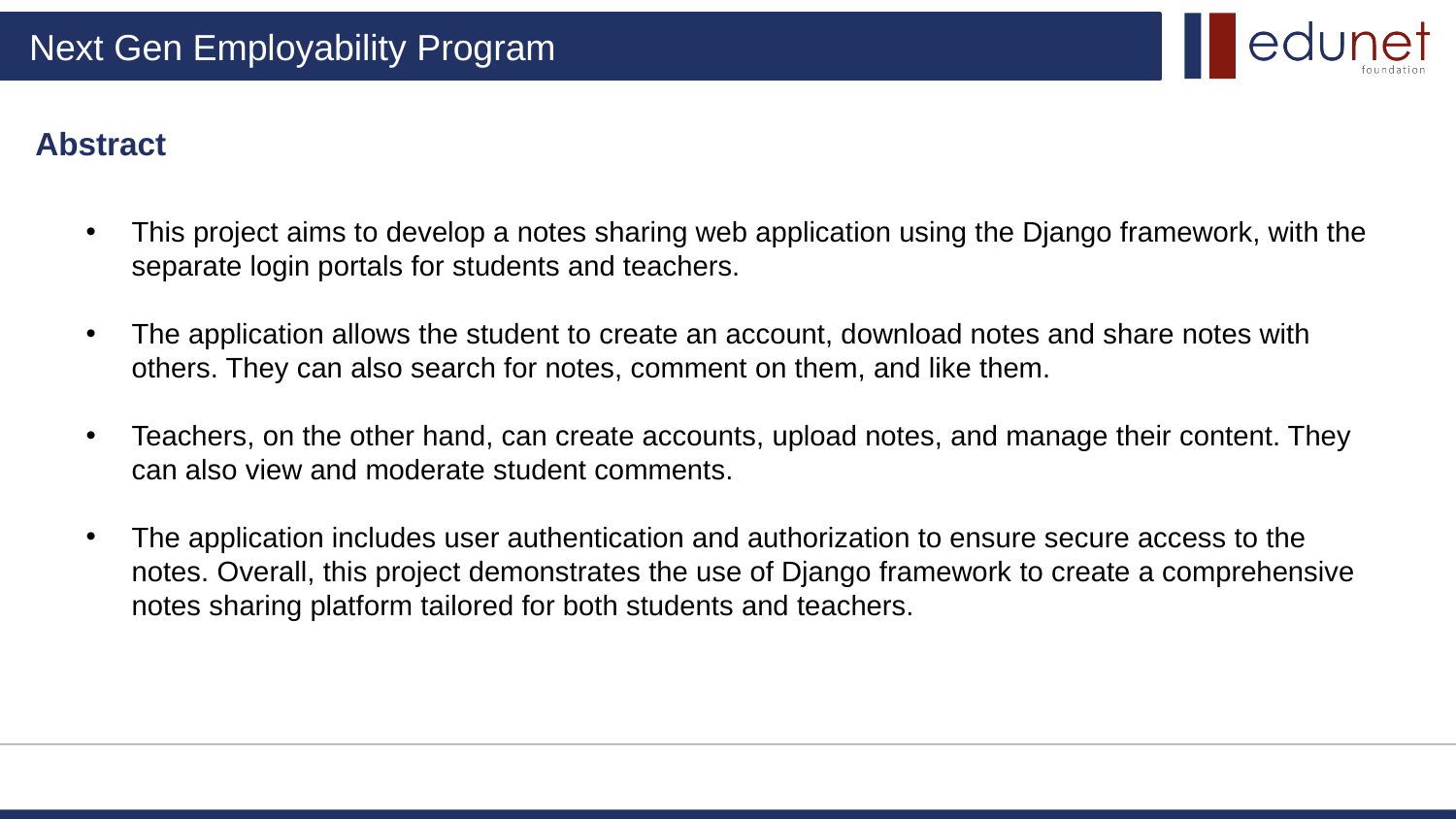

Abstract
This project aims to develop a notes sharing web application using the Django framework, with the separate login portals for students and teachers.

The application allows the student to create an account, download notes and share notes with others. They can also search for notes, comment on them, and like them.

Teachers, on the other hand, can create accounts, upload notes, and manage their content. They can also view and moderate student comments.

The application includes user authentication and authorization to ensure secure access to the notes. Overall, this project demonstrates the use of Django framework to create a comprehensive notes sharing platform tailored for both students and teachers.